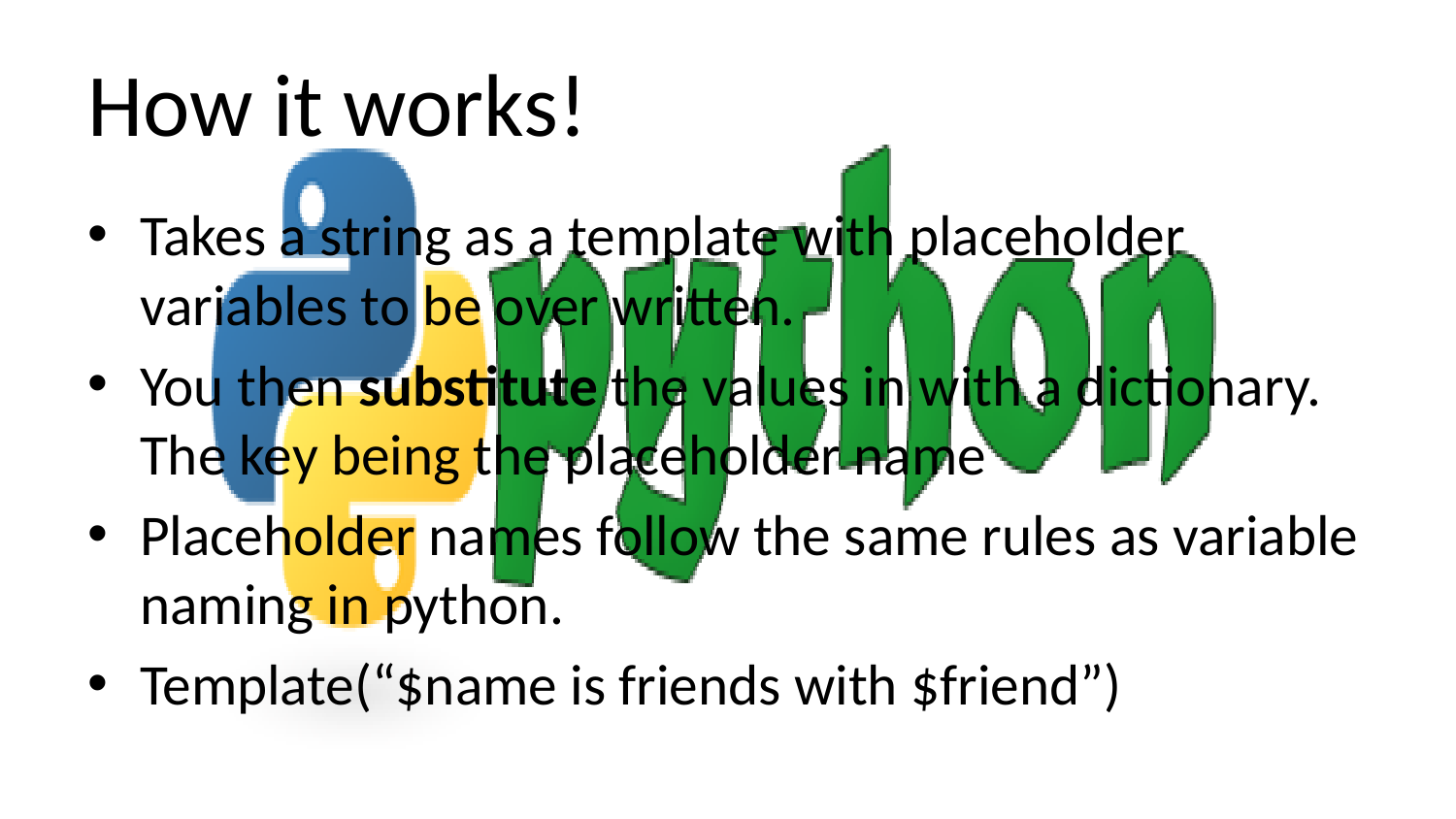

# How it works!
Takes a string as a template with placeholder variables to be over written.
You then substitute the values in with a dictionary. The key being the placeholder name
Placeholder names follow the same rules as variable naming in python.
Template(“$name is friends with $friend”)